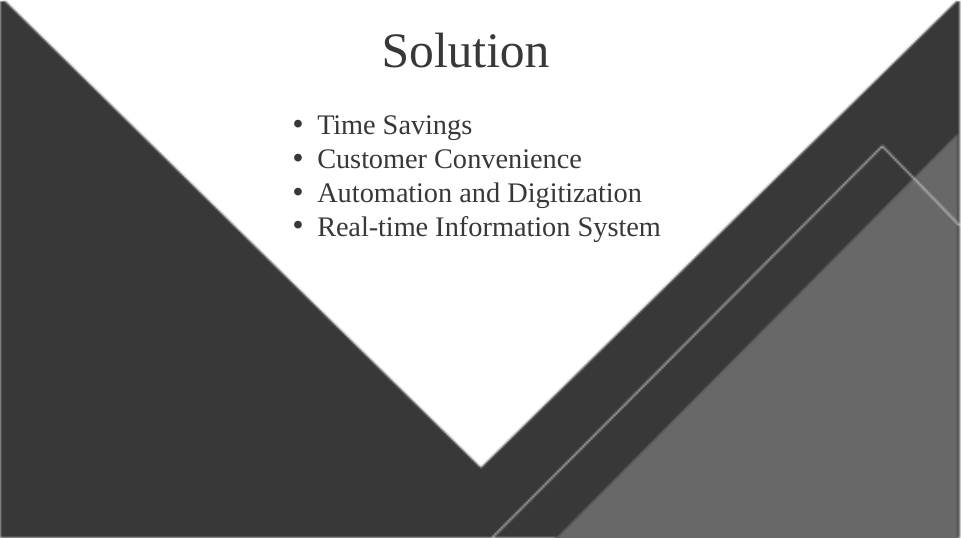

Solution
Time Savings
Customer Convenience
Automation and Digitization
Real-time Information System